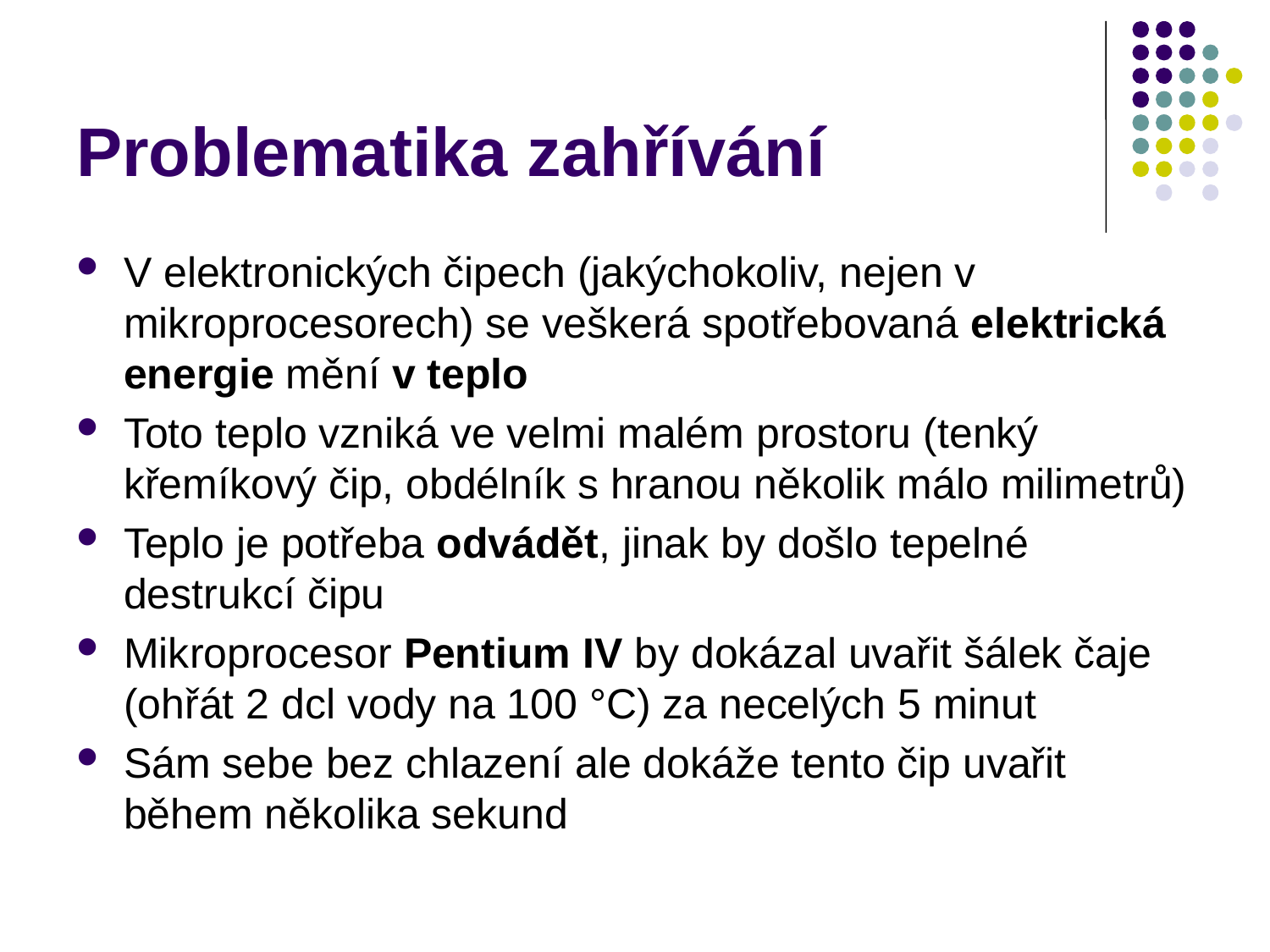

# Problematika zahřívání
V elektronických čipech (jakýchokoliv, nejen v mikroprocesorech) se veškerá spotřebovaná elektrická energie mění v teplo
Toto teplo vzniká ve velmi malém prostoru (tenký křemíkový čip, obdélník s hranou několik málo milimetrů)
Teplo je potřeba odvádět, jinak by došlo tepelné destrukcí čipu
Mikroprocesor Pentium IV by dokázal uvařit šálek čaje (ohřát 2 dcl vody na 100 °C) za necelých 5 minut
Sám sebe bez chlazení ale dokáže tento čip uvařit během několika sekund